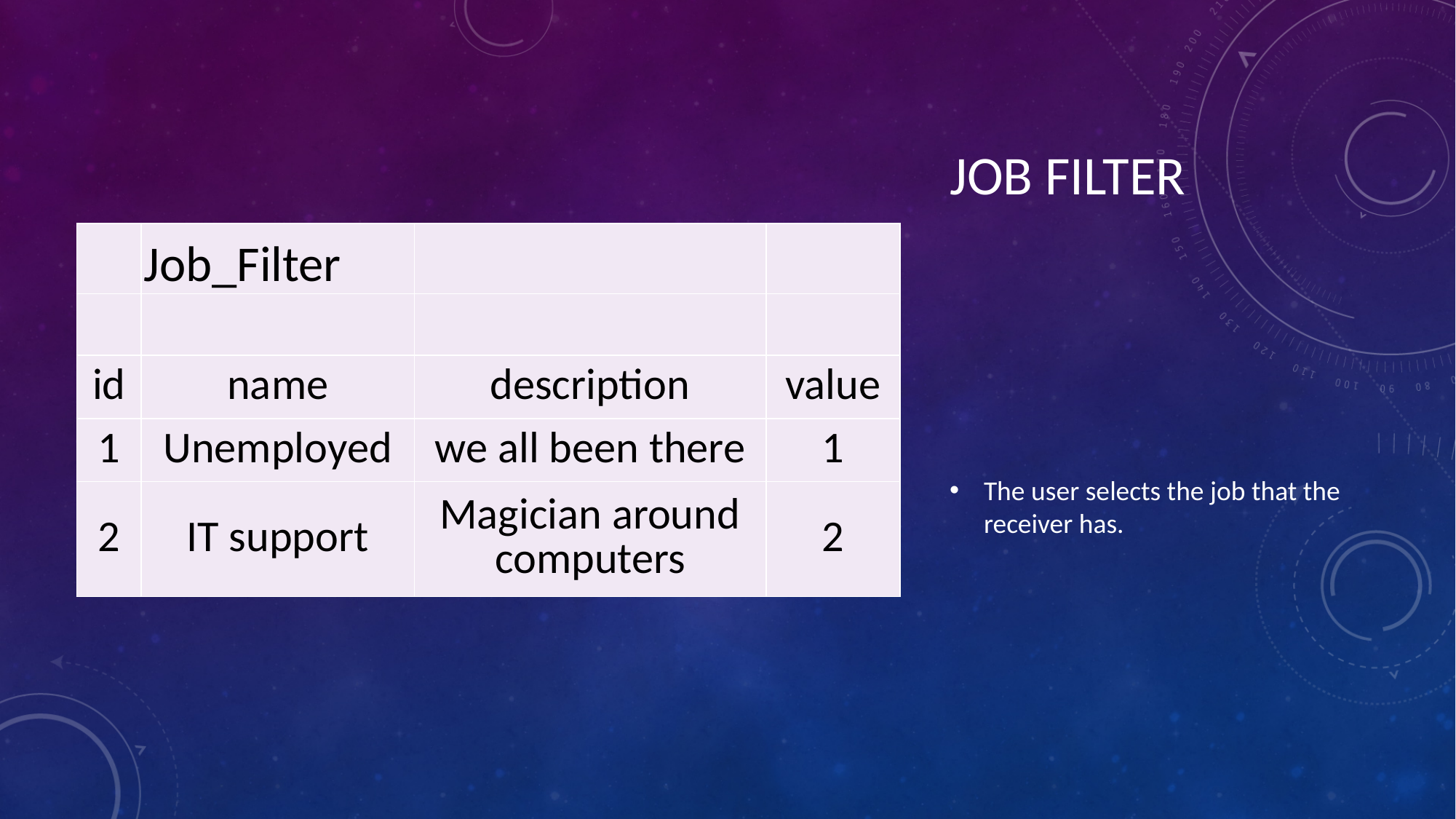

# Job Filter
|  | Job\_Filter |  |  |
| --- | --- | --- | --- |
|  |  |  |  |
| id | name | description | value |
| 1 | Unemployed | we all been there | 1 |
| 2 | IT support | Magician around computers | 2 |
The user selects the job that the receiver has.